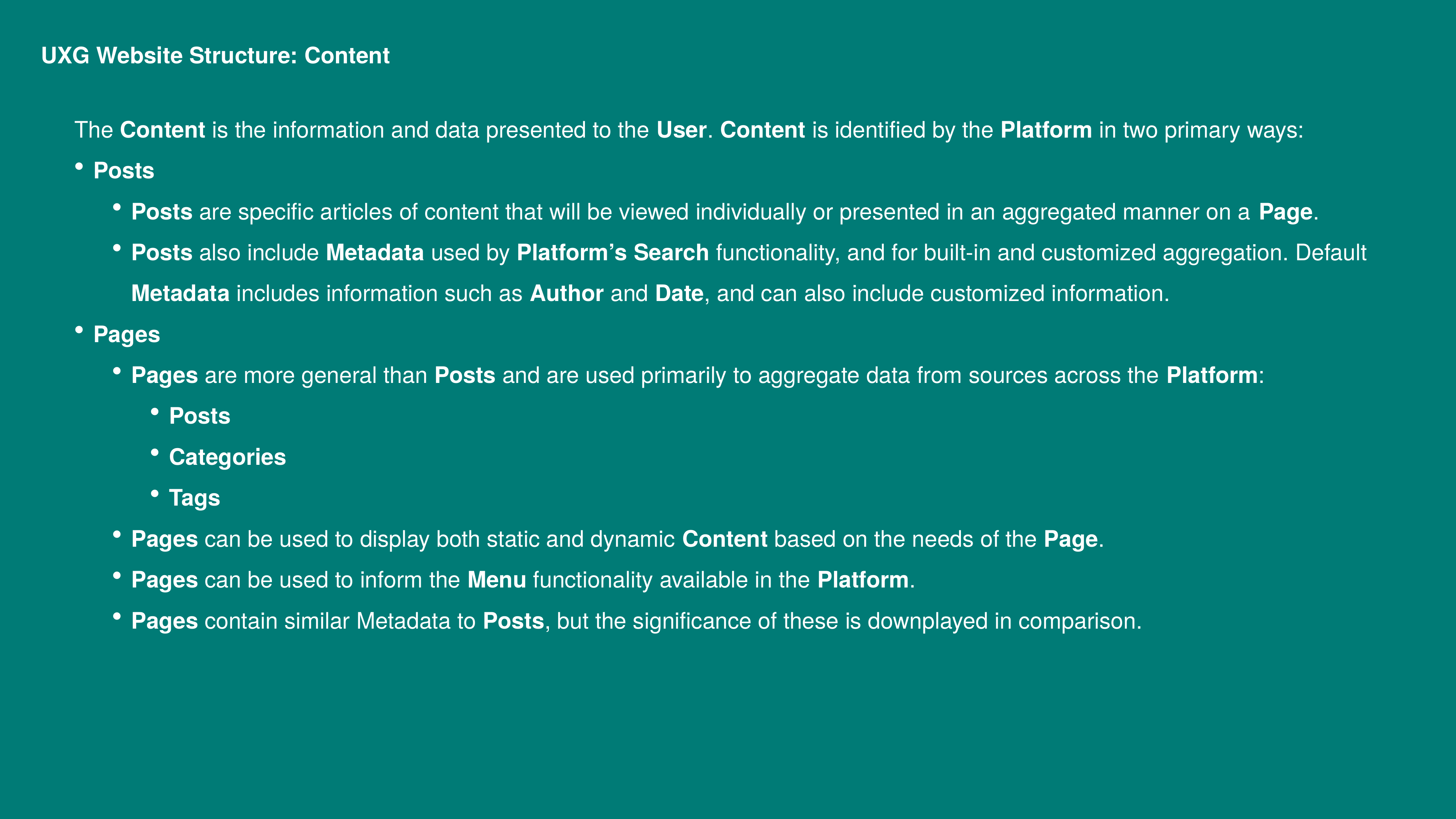

UXG Website Structure: Content
The Content is the information and data presented to the User. Content is identified by the Platform in two primary ways:
Posts
Posts are specific articles of content that will be viewed individually or presented in an aggregated manner on a Page.
Posts also include Metadata used by Platform’s Search functionality, and for built-in and customized aggregation. Default Metadata includes information such as Author and Date, and can also include customized information.
Pages
Pages are more general than Posts and are used primarily to aggregate data from sources across the Platform:
Posts
Categories
Tags
Pages can be used to display both static and dynamic Content based on the needs of the Page.
Pages can be used to inform the Menu functionality available in the Platform.
Pages contain similar Metadata to Posts, but the significance of these is downplayed in comparison.